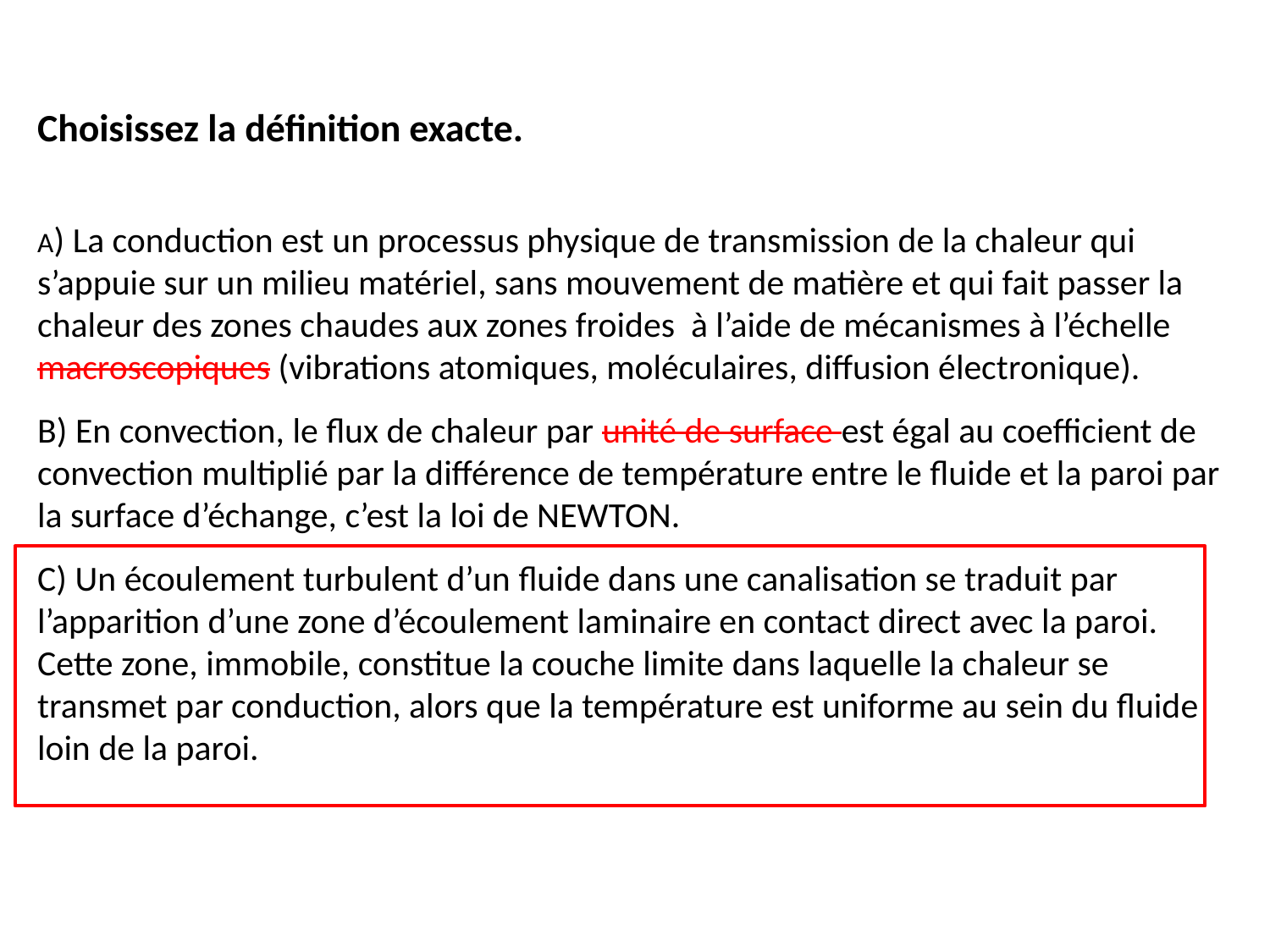

Choisissez la définition exacte.

A) La conduction est un processus physique de transmission de la chaleur qui s’appuie sur un milieu matériel, sans mouvement de matière et qui fait passer la chaleur des zones chaudes aux zones froides  à l’aide de mécanismes à l’échelle macroscopiques (vibrations atomiques, moléculaires, diffusion électronique).
B) En convection, le flux de chaleur par unité de surface est égal au coefficient de convection multiplié par la différence de température entre le fluide et la paroi par la surface d’échange, c’est la loi de NEWTON.
C) Un écoulement turbulent d’un fluide dans une canalisation se traduit par l’apparition d’une zone d’écoulement laminaire en contact direct avec la paroi. Cette zone, immobile, constitue la couche limite dans laquelle la chaleur se transmet par conduction, alors que la température est uniforme au sein du fluide loin de la paroi.